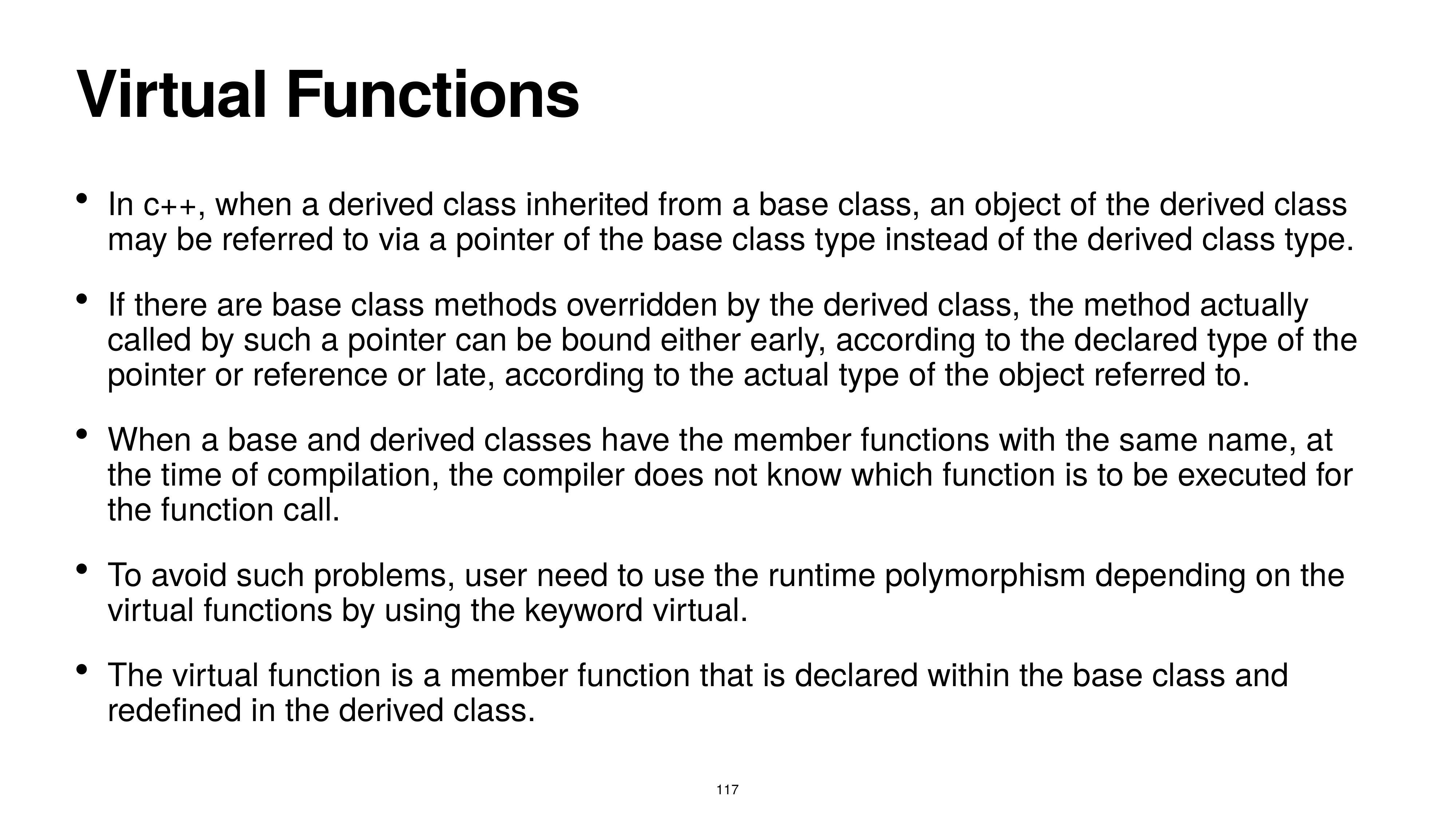

# Virtual Functions
In c++, when a derived class inherited from a base class, an object of the derived class may be referred to via a pointer of the base class type instead of the derived class type.
If there are base class methods overridden by the derived class, the method actually called by such a pointer can be bound either early, according to the declared type of the pointer or reference or late, according to the actual type of the object referred to.
When a base and derived classes have the member functions with the same name, at the time of compilation, the compiler does not know which function is to be executed for the function call.
To avoid such problems, user need to use the runtime polymorphism depending on the virtual functions by using the keyword virtual.
The virtual function is a member function that is declared within the base class and redefined in the derived class.
117